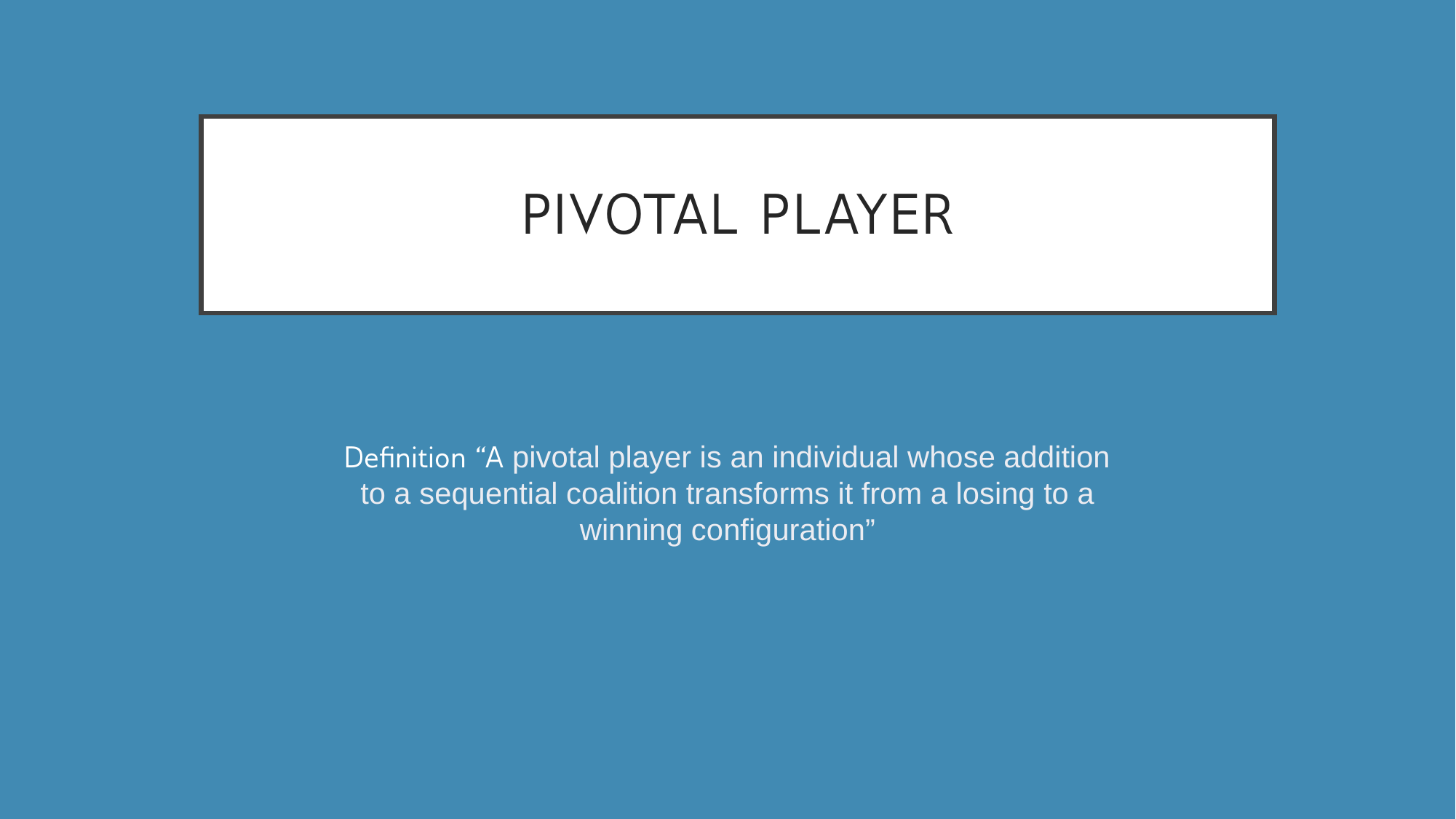

# PIVOTAL PLAYER
Definition “A pivotal player is an individual whose addition to a sequential coalition transforms it from a losing to a winning configuration”